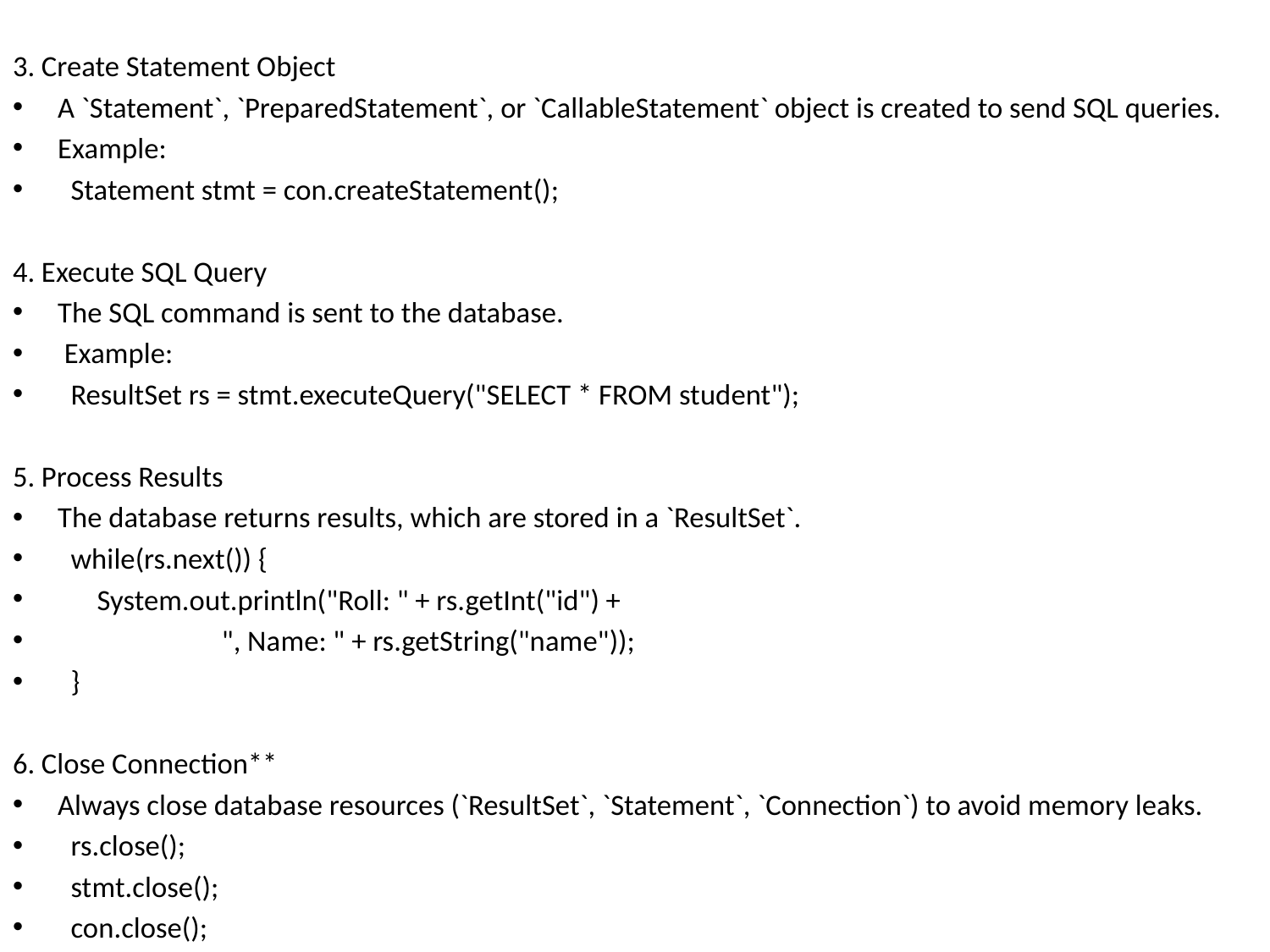

3. Create Statement Object
A `Statement`, `PreparedStatement`, or `CallableStatement` object is created to send SQL queries.
Example:
  Statement stmt = con.createStatement();

4. Execute SQL Query
The SQL command is sent to the database.
 Example:
  ResultSet rs = stmt.executeQuery("SELECT * FROM student");

5. Process Results
The database returns results, which are stored in a `ResultSet`.
  while(rs.next()) {
      System.out.println("Roll: " + rs.getInt("id") +
                         ", Name: " + rs.getString("name"));
  }

6. Close Connection**
Always close database resources (`ResultSet`, `Statement`, `Connection`) to avoid memory leaks.
  rs.close();
  stmt.close();
  con.close();